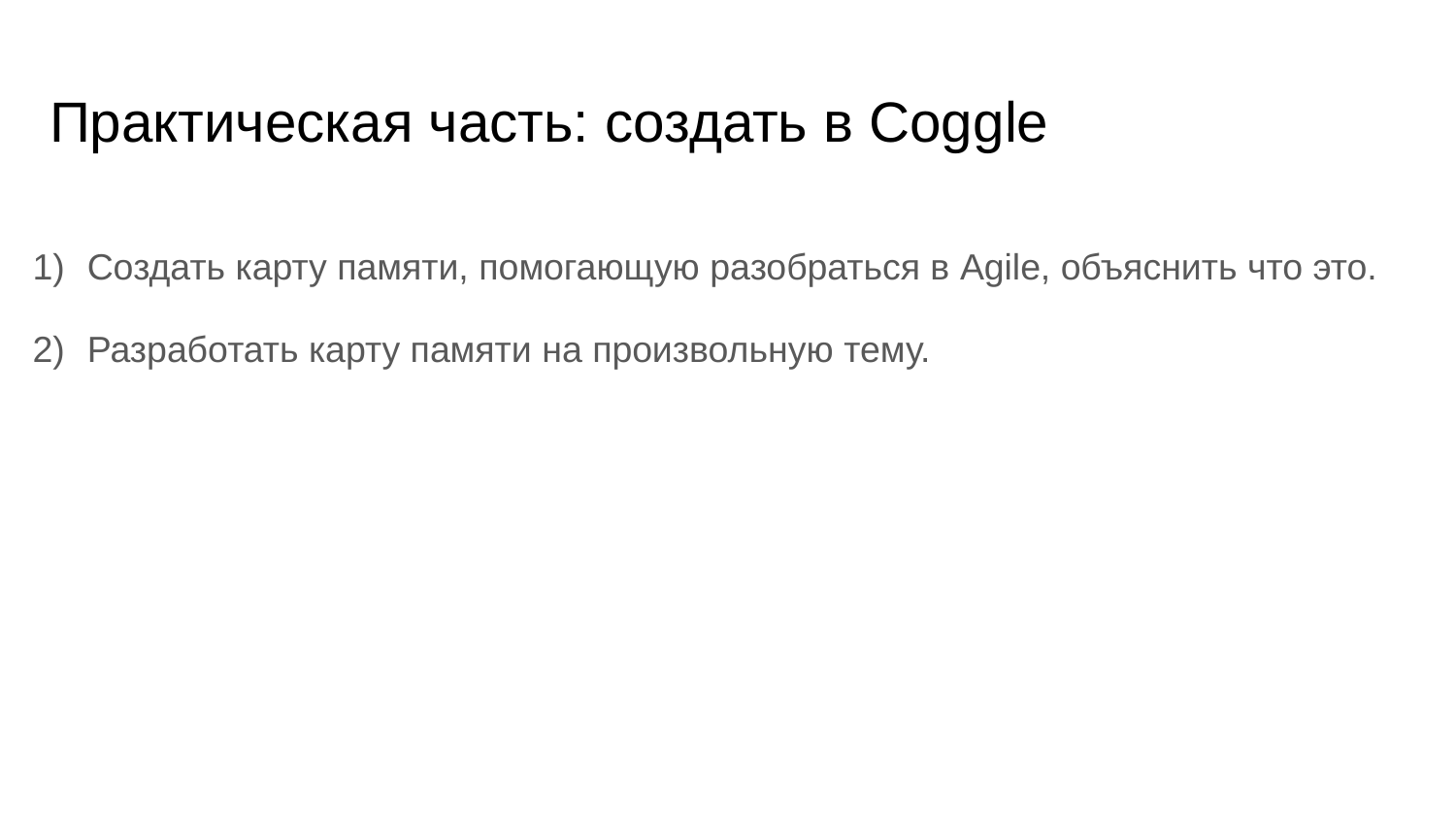

# Практическая часть: создать в Coggle

Создать карту памяти, помогающую разобраться в Agile, объяснить что это.
Разработать карту памяти на произвольную тему.